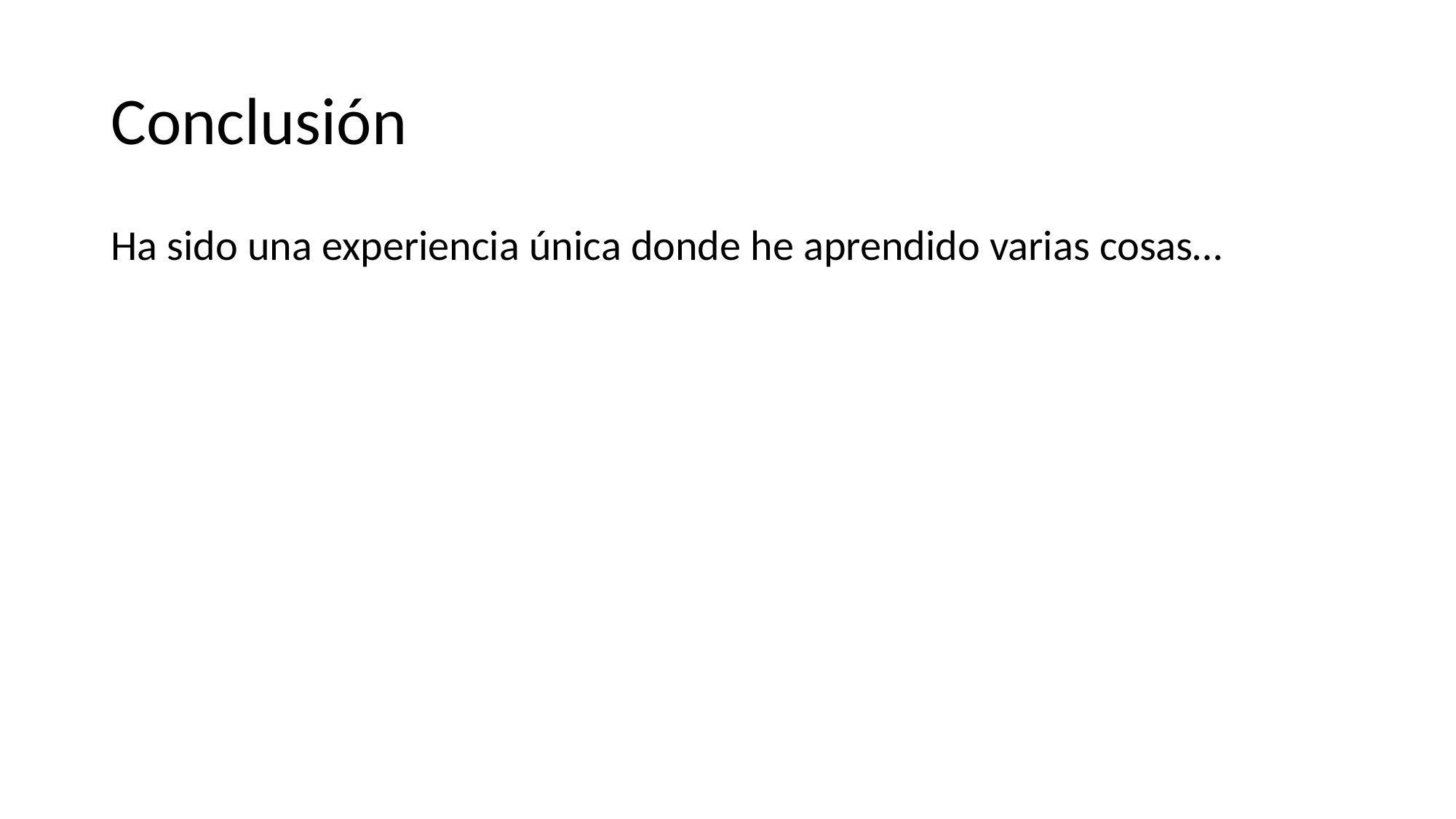

# Conclusión
Ha sido una experiencia única donde he aprendido varias cosas…